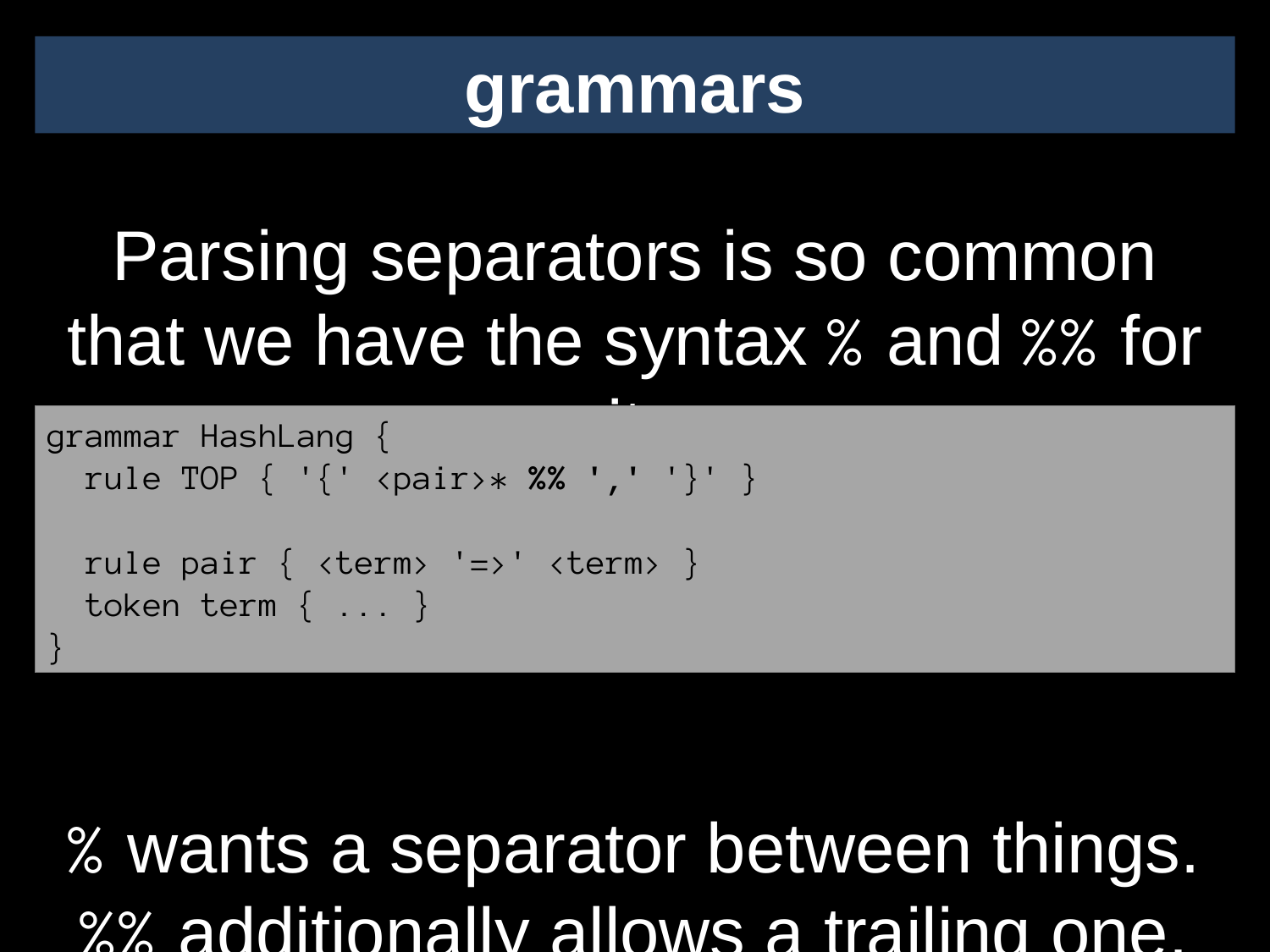

grammars
Parsing separators is so common that we have the syntax % and %% for it.

% wants a separator between things.
%% additionally allows a trailing one.
grammar HashLang {
  rule TOP { '{' <pair>* %% ',' '}' }

  rule pair { <term> '=>' <term> }
  token term { ... }
}